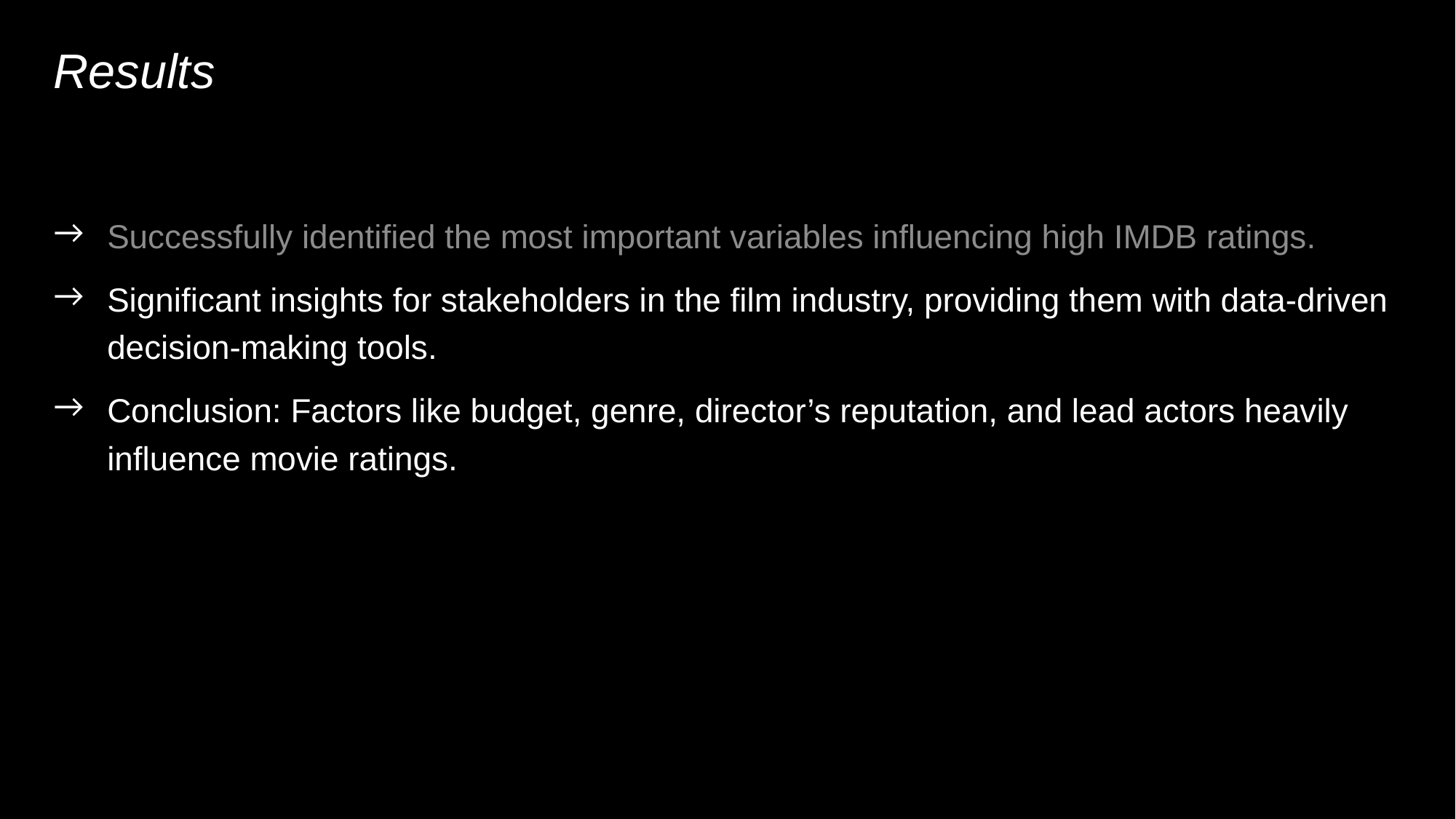

# Results
Successfully identified the most important variables influencing high IMDB ratings.
Significant insights for stakeholders in the film industry, providing them with data-driven decision-making tools.
Conclusion: Factors like budget, genre, director’s reputation, and lead actors heavily influence movie ratings.